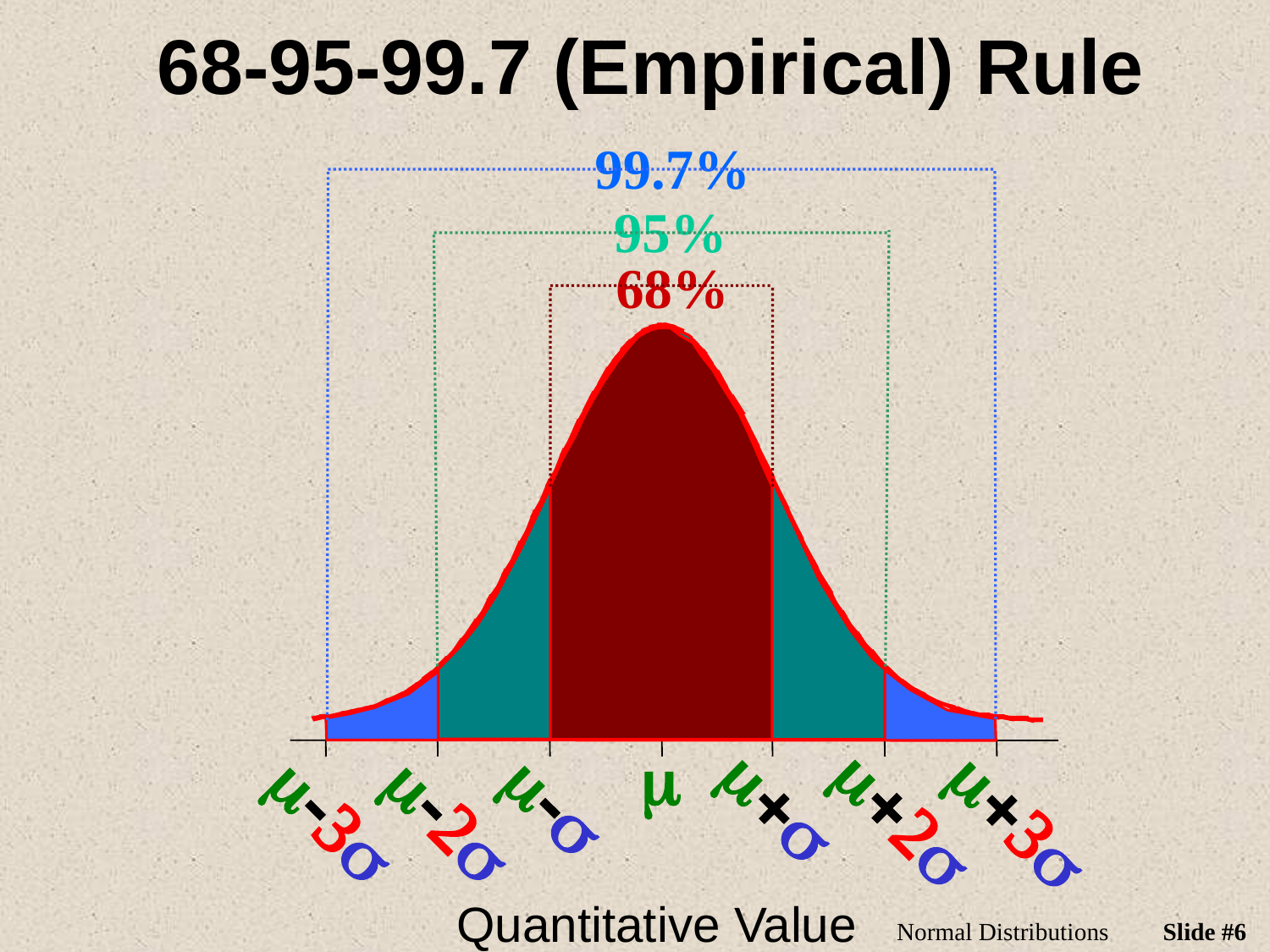

# 68-95-99.7 (Empirical) Rule
99.7%

95%

68%

μ+2σ
μ−2σ
μ−3σ
μ+3σ
μ

μ−σ
μ+σ
Quantitative Value
Normal Distributions
Slide #6